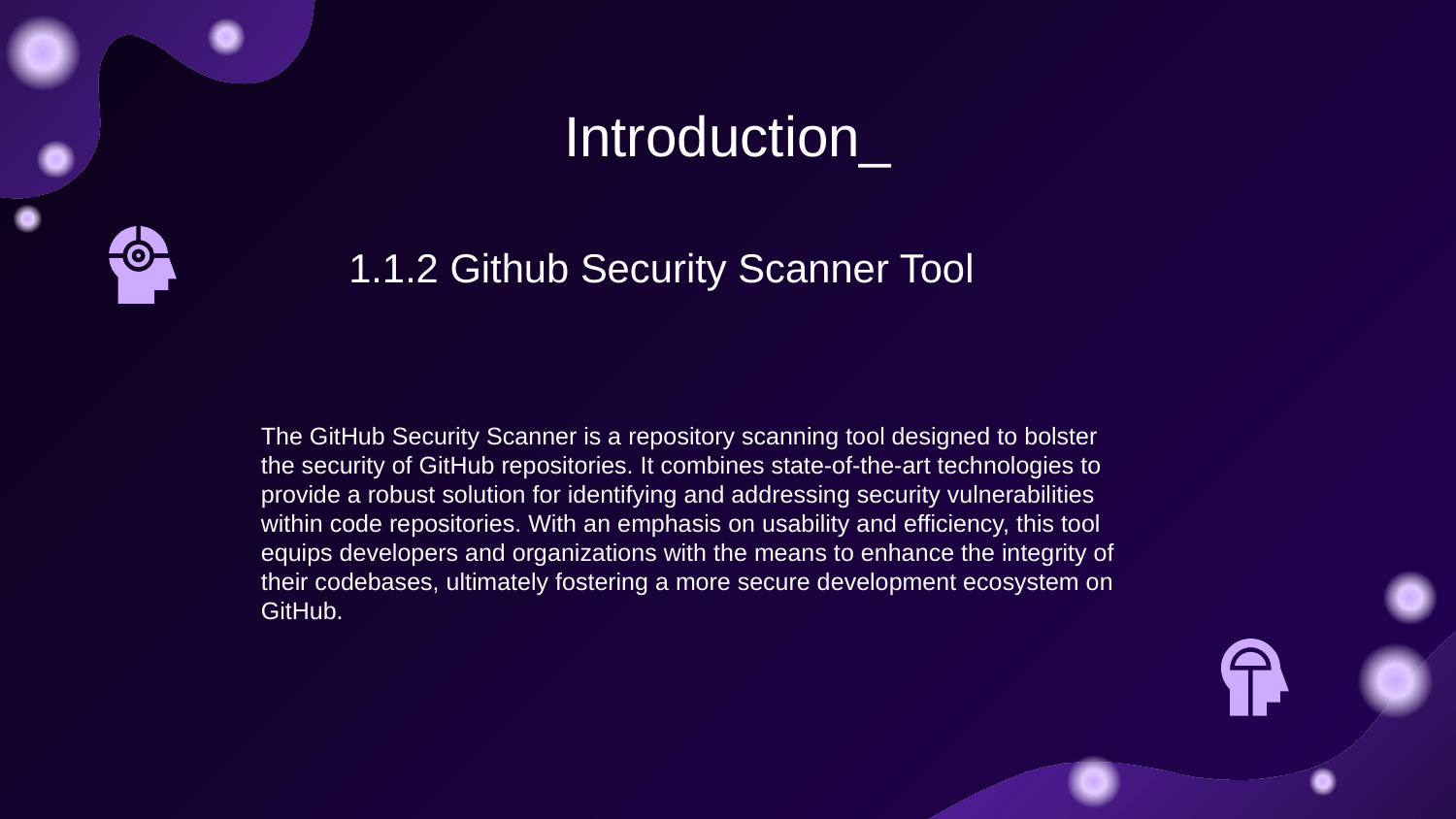

# Introduction_

1.1.2 Github Security Scanner Tool

The GitHub Security Scanner is a repository scanning tool designed to bolster the security of GitHub repositories. It combines state-of-the-art technologies to provide a robust solution for identifying and addressing security vulnerabilities within code repositories. With an emphasis on usability and efficiency, this tool equips developers and organizations with the means to enhance the integrity of their codebases, ultimately fostering a more secure development ecosystem on GitHub.